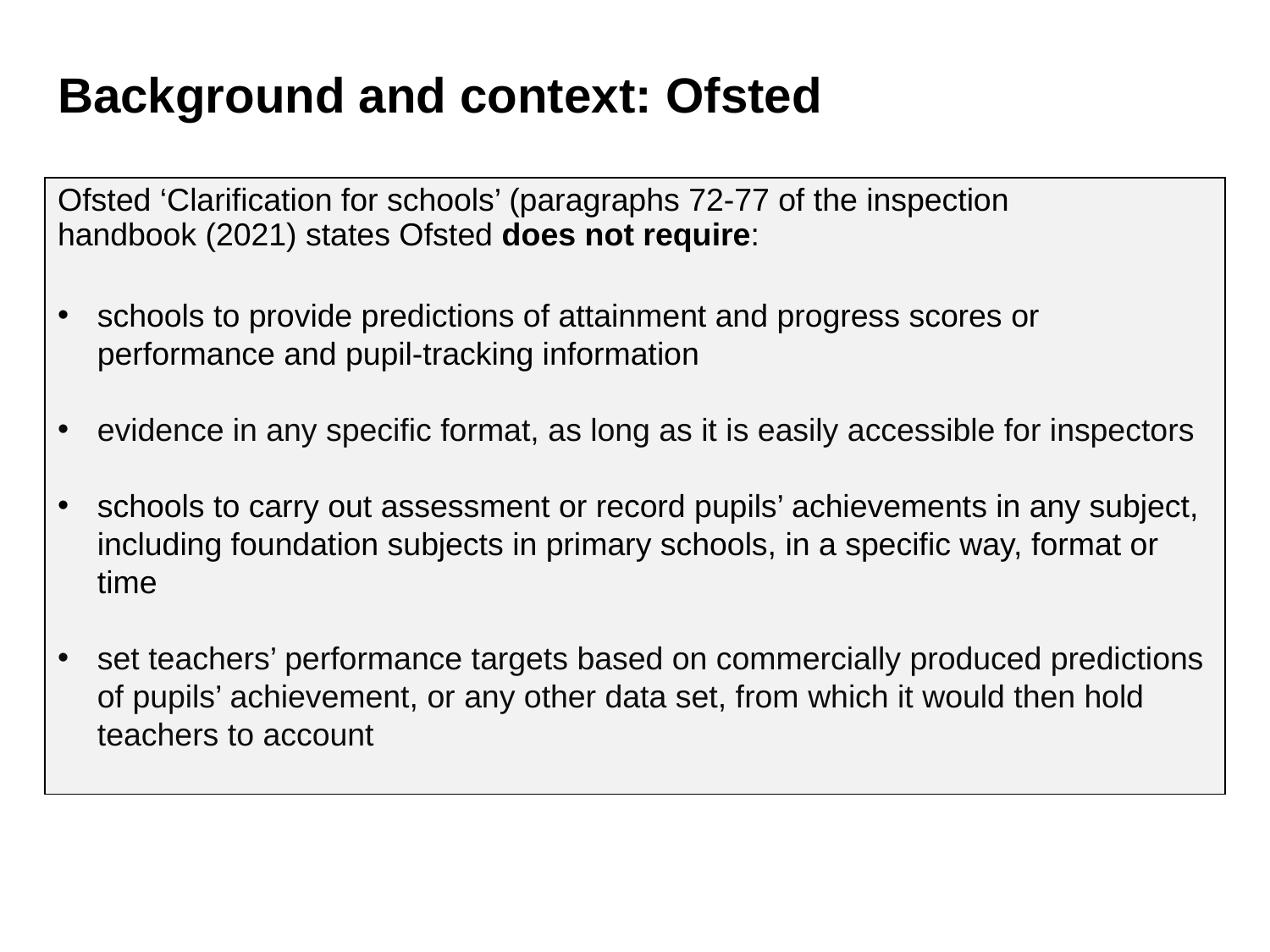

# Background and context: Ofsted
Ofsted ‘Clarification for schools’ (paragraphs 72-77 of the inspection handbook (2021) states Ofsted does not require:​

schools to provide predictions of attainment and progress scores or performance and pupil-tracking information

evidence in any specific format, as long as it is easily accessible for inspectors

schools to carry out assessment or record pupils’ achievements in any subject, including foundation subjects in primary schools, in a specific way, format or time

set teachers’ performance targets based on commercially produced predictions of pupils’ achievement, or any other data set, from which it would then hold teachers to account